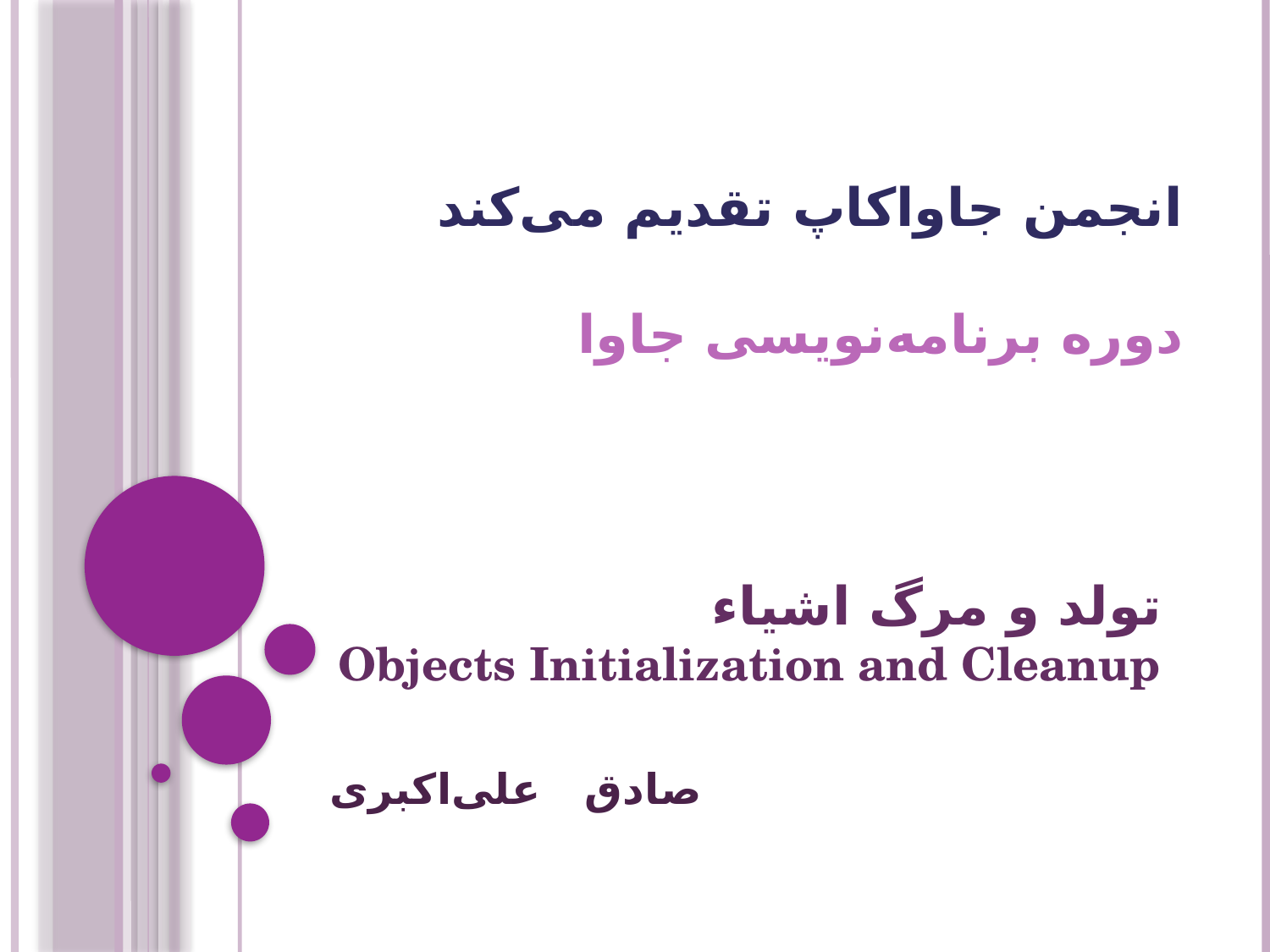

انجمن جاواکاپ تقدیم می‌کند

دوره برنامه‌نويسی جاوا
# تولد و مرگ اشیاء Objects Initialization and Cleanup

صادق   علی‌اکبری